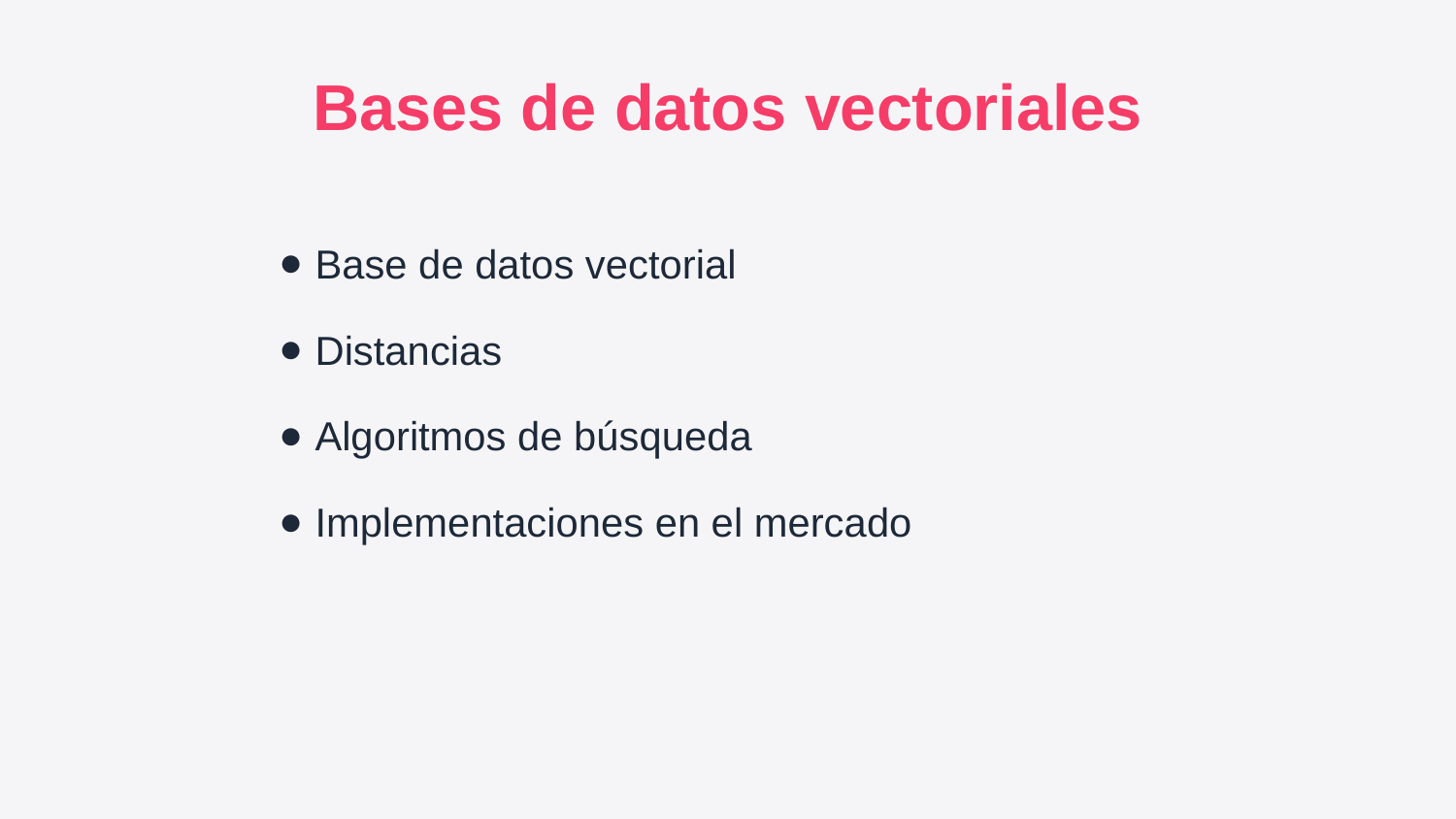

Bases de datos vectoriales
Base de datos vectorial
Distancias
Algoritmos de búsqueda
Implementaciones en el mercado